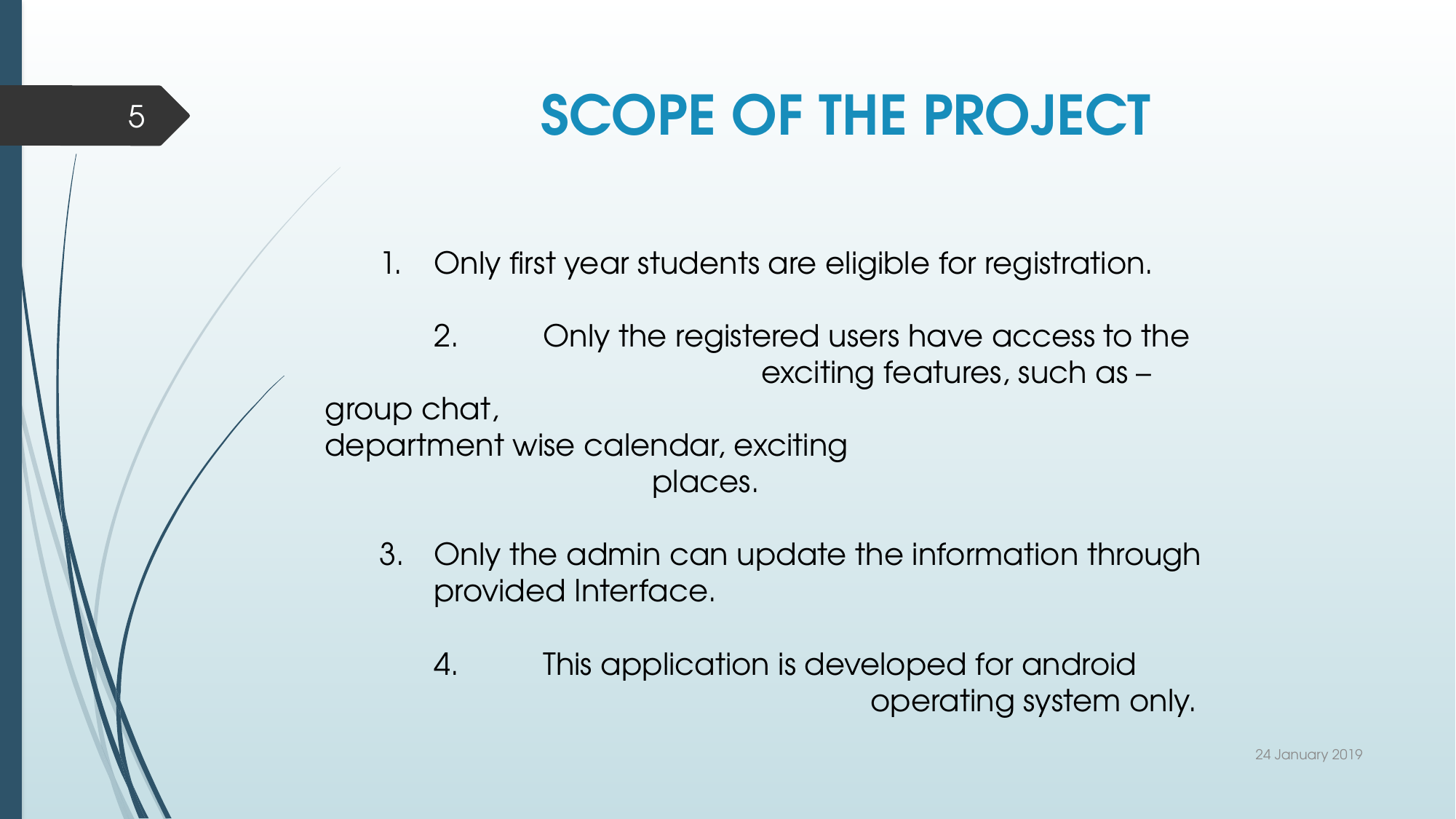

# SCOPE OF THE PROJECT
5
Only first year students are eligible for registration.

	2.	Only the registered users have access to the 				exciting features, such as – group chat, 						department wise calendar, exciting 							places.

Only the admin can update the information through provided Interface.

	4.	This application is developed for android						operating system only.

24 January 2019